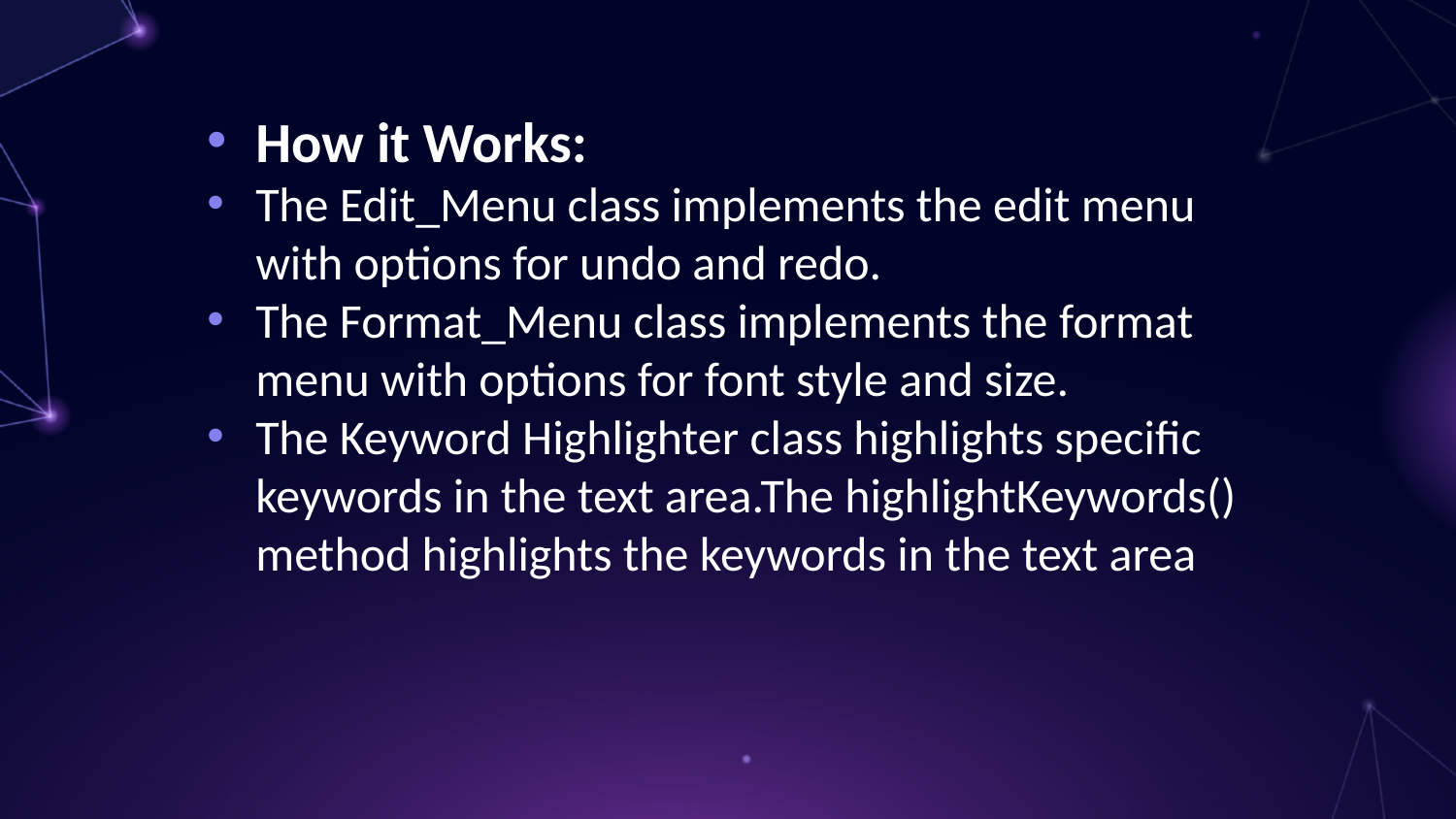

How it Works:
The Edit_Menu class implements the edit menu with options for undo and redo.
The Format_Menu class implements the format menu with options for font style and size.
The Keyword Highlighter class highlights specific keywords in the text area.The highlightKeywords() method highlights the keywords in the text area